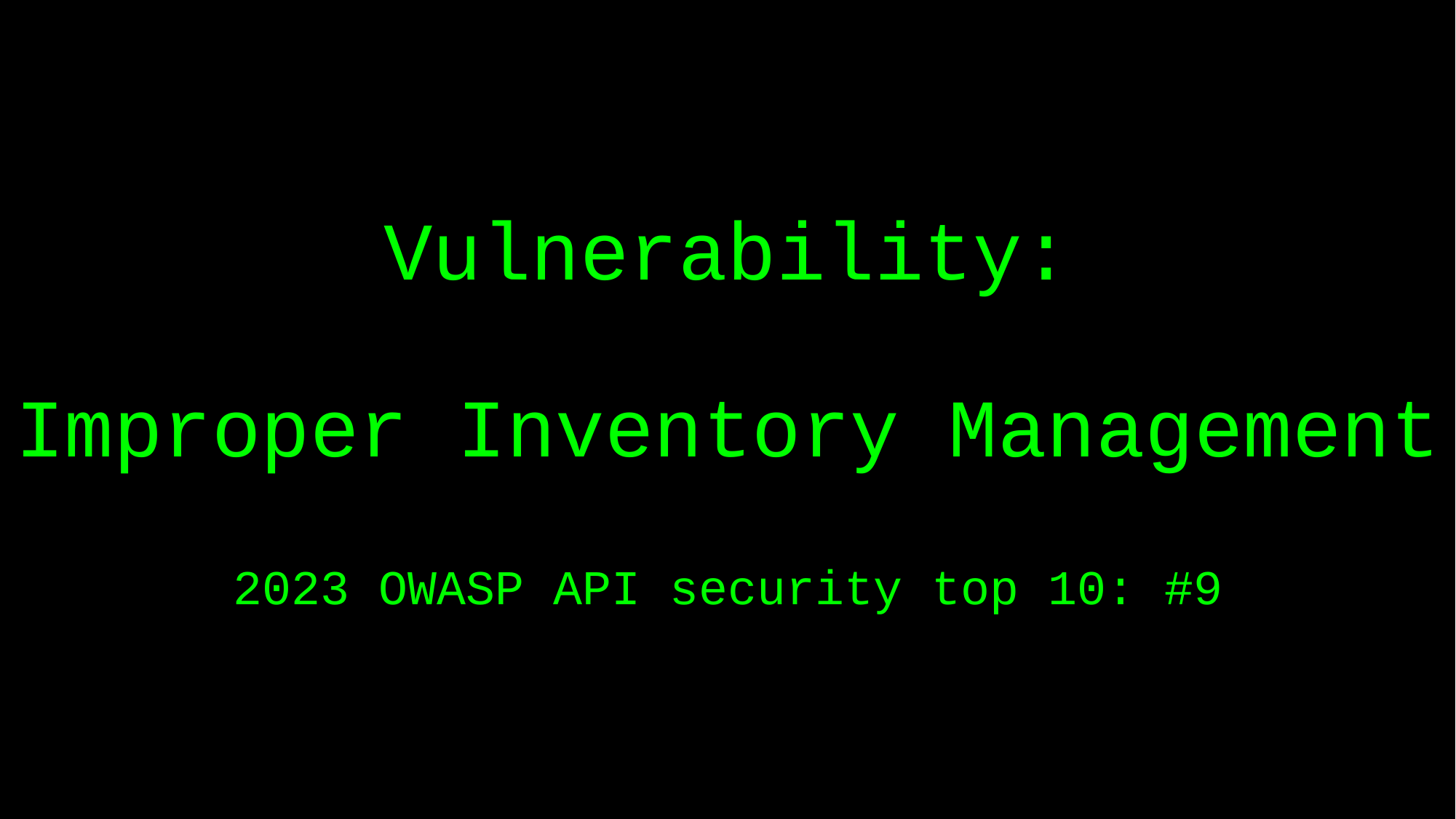

# Vulnerability: Improper Inventory Management 2023 OWASP API security top 10: #9